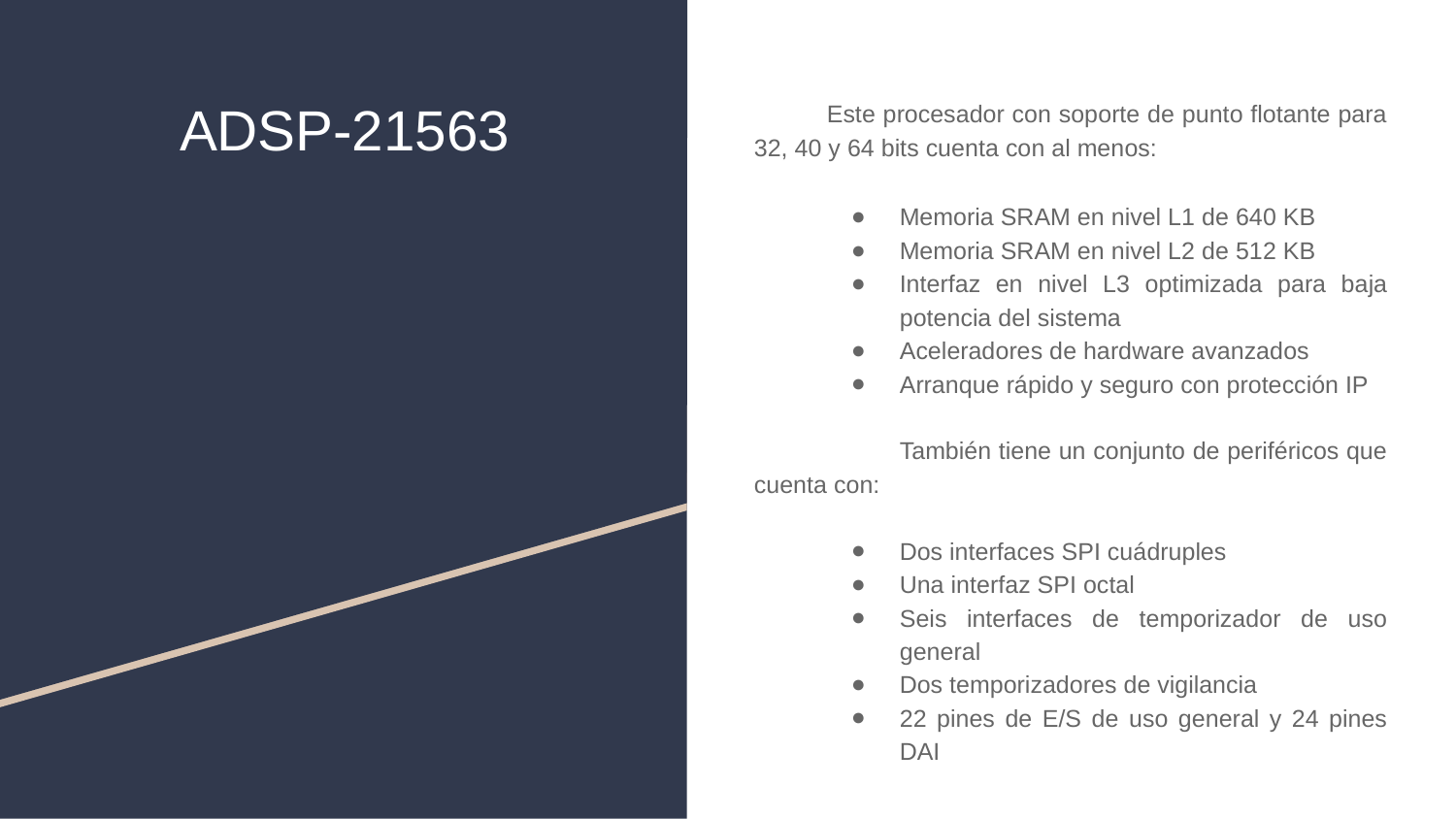

# ADSP-21563
Este procesador con soporte de punto flotante para 32, 40 y 64 bits cuenta con al menos:
Memoria SRAM en nivel L1 de 640 KB
Memoria SRAM en nivel L2 de 512 KB
Interfaz en nivel L3 optimizada para baja potencia del sistema
Aceleradores de hardware avanzados
Arranque rápido y seguro con protección IP

	También tiene un conjunto de periféricos que cuenta con:

Dos interfaces SPI cuádruples
Una interfaz SPI octal
Seis interfaces de temporizador de uso general
Dos temporizadores de vigilancia
22 pines de E/S de uso general y 24 pines DAI